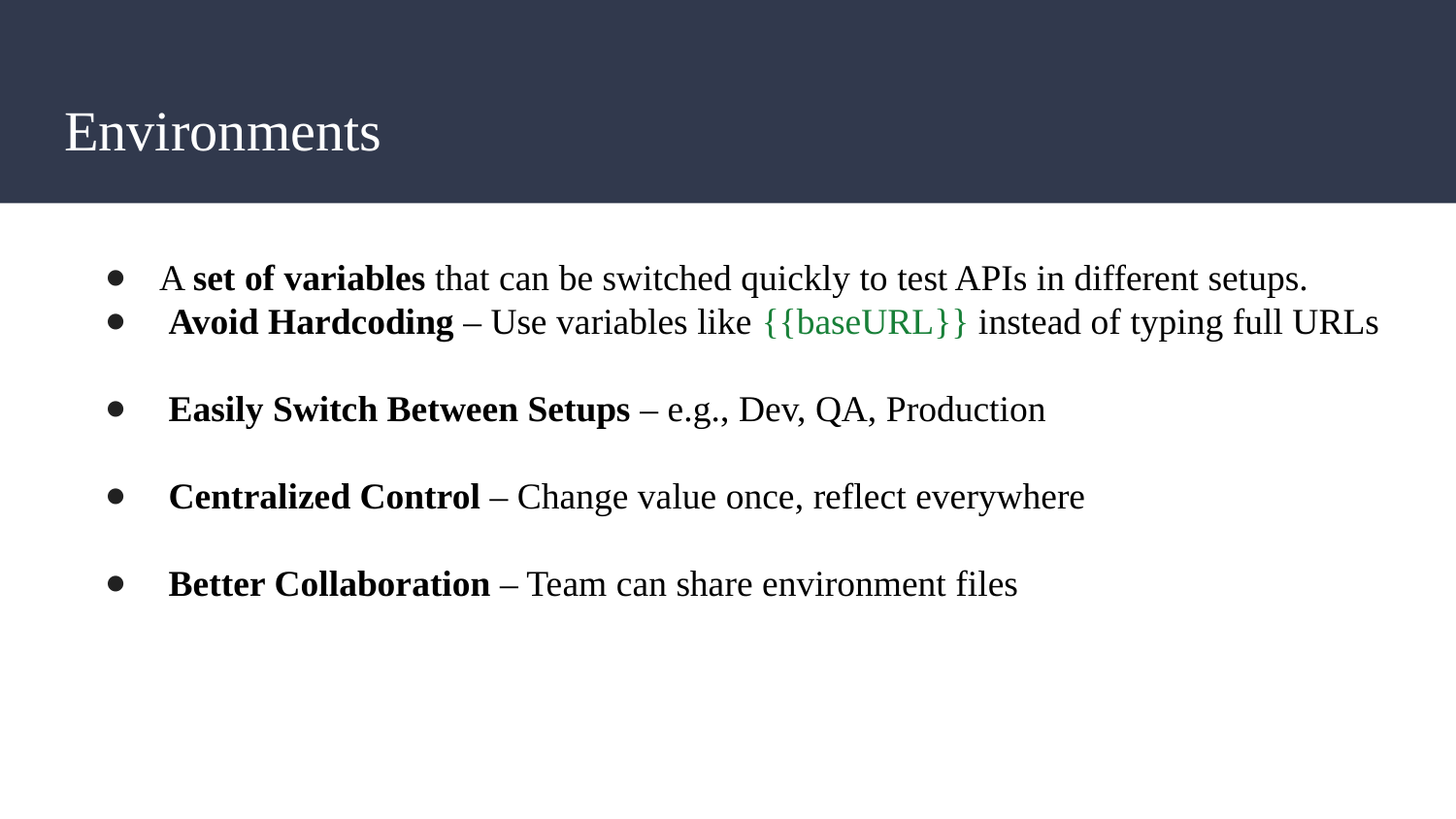

# Environments
A set of variables that can be switched quickly to test APIs in different setups.
 Avoid Hardcoding – Use variables like {{baseURL}} instead of typing full URLs
 Easily Switch Between Setups – e.g., Dev, QA, Production
 Centralized Control – Change value once, reflect everywhere
 Better Collaboration – Team can share environment files